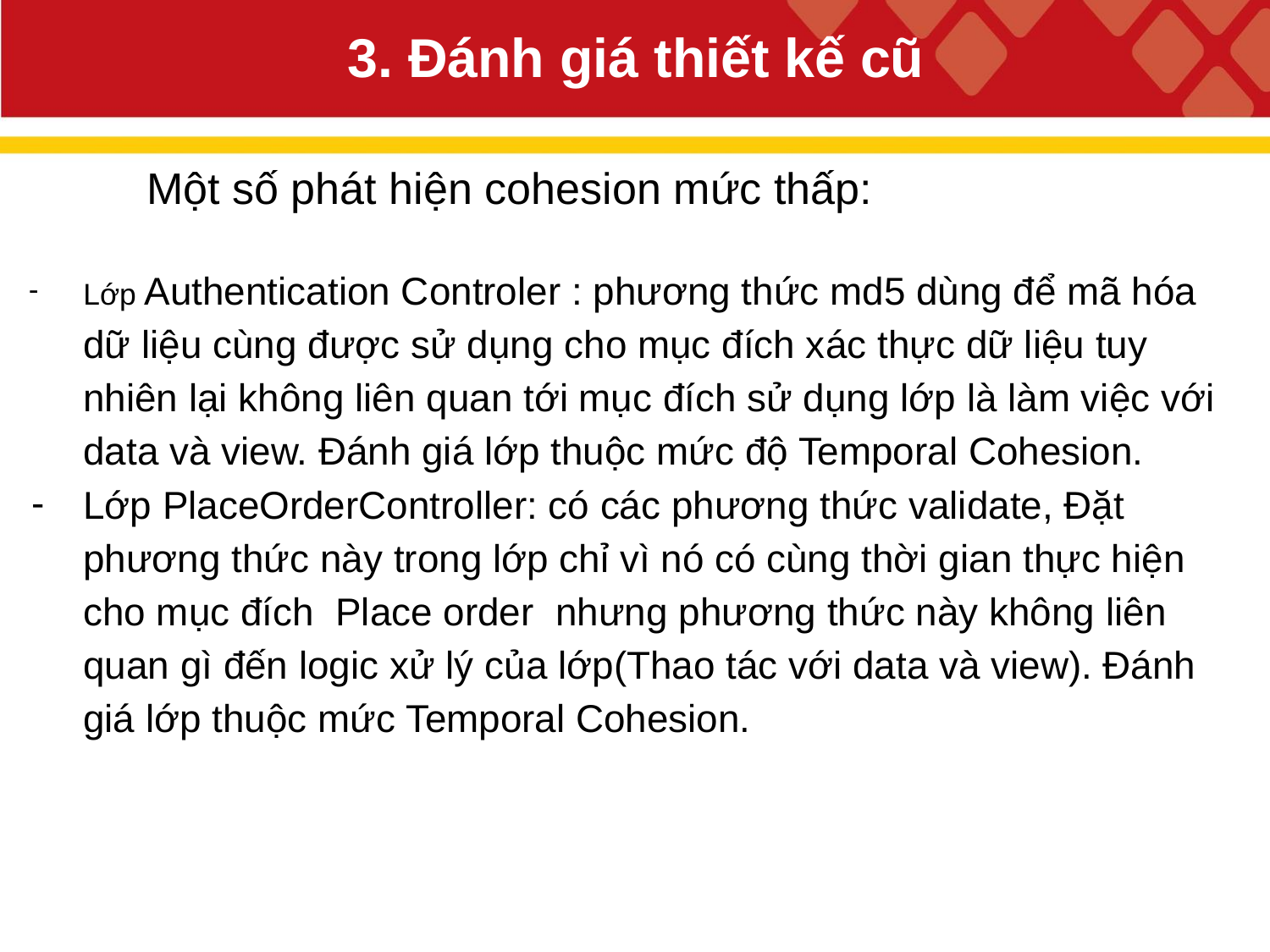

# 3. Đánh giá thiết kế cũ
Một số phát hiện cohesion mức thấp:
Lớp Authentication Controler : phương thức md5 dùng để mã hóa dữ liệu cùng được sử dụng cho mục đích xác thực dữ liệu tuy nhiên lại không liên quan tới mục đích sử dụng lớp là làm việc với data và view. Đánh giá lớp thuộc mức độ Temporal Cohesion.
Lớp PlaceOrderController: có các phương thức validate, Đặt phương thức này trong lớp chỉ vì nó có cùng thời gian thực hiện cho mục đích  Place order  nhưng phương thức này không liên quan gì đến logic xử lý của lớp(Thao tác với data và view). Đánh giá lớp thuộc mức Temporal Cohesion.